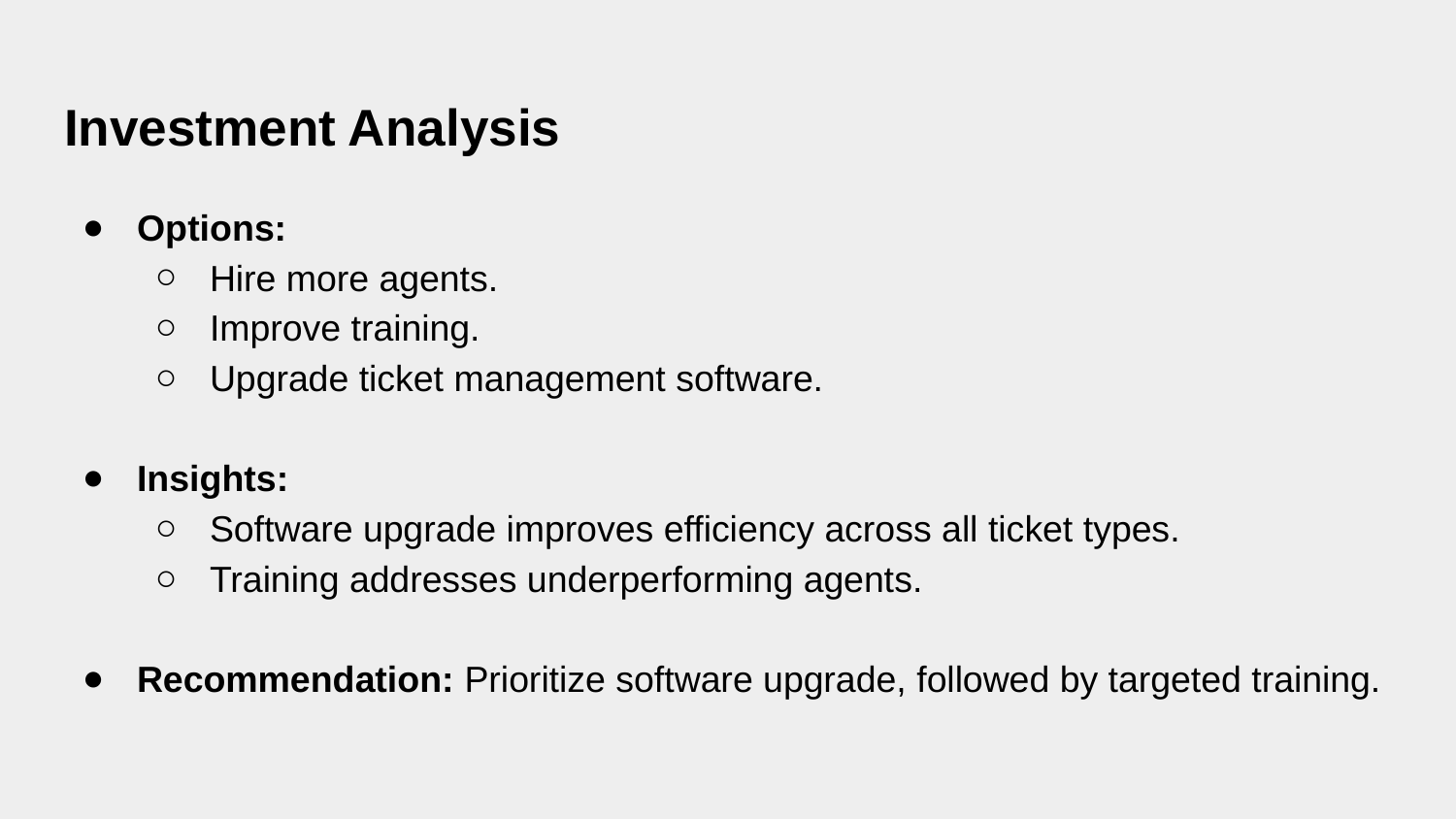

# Investment Analysis

Options:
Hire more agents.
Improve training.
Upgrade ticket management software.
Insights:
Software upgrade improves efficiency across all ticket types.
Training addresses underperforming agents.
Recommendation: Prioritize software upgrade, followed by targeted training.